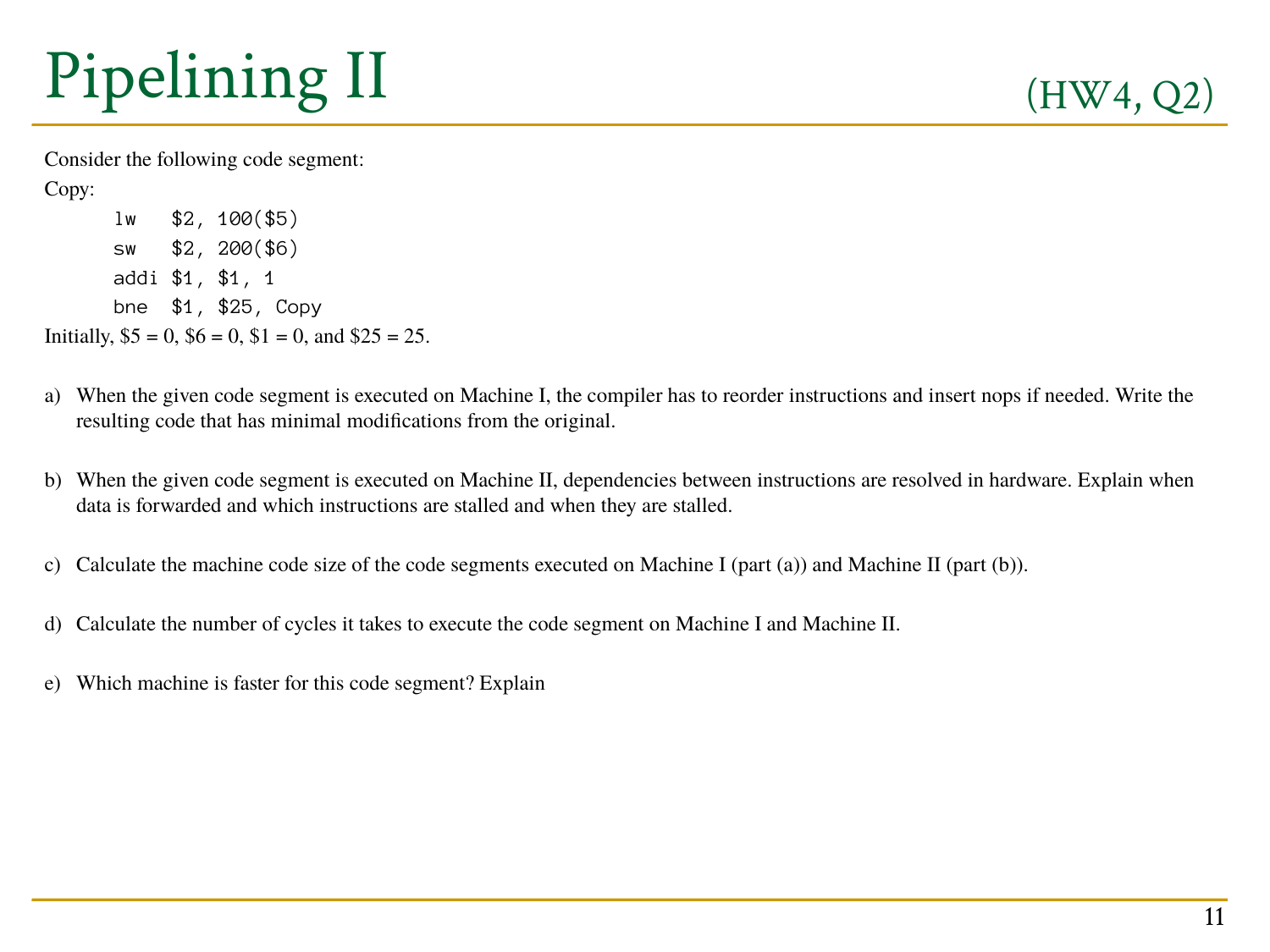

# Pipelining II
(HW4, Q2)
Consider the following code segment:
Copy:
      lw   $2, 100($5)
      sw   $2, 200($6)
      addi $1, $1, 1
      bne  $1, $25, Copy
Initially, $5 = 0, $6 = 0, $1 = 0, and $25 = 25.

When the given code segment is executed on Machine I, the compiler has to reorder instructions and insert nops if needed. Write the resulting code that has minimal modifications from the original.

When the given code segment is executed on Machine II, dependencies between instructions are resolved in hardware. Explain when data is forwarded and which instructions are stalled and when they are stalled.

Calculate the machine code size of the code segments executed on Machine I (part (a)) and Machine II (part (b)).

Calculate the number of cycles it takes to execute the code segment on Machine I and Machine II.

Which machine is faster for this code segment? Explain
11